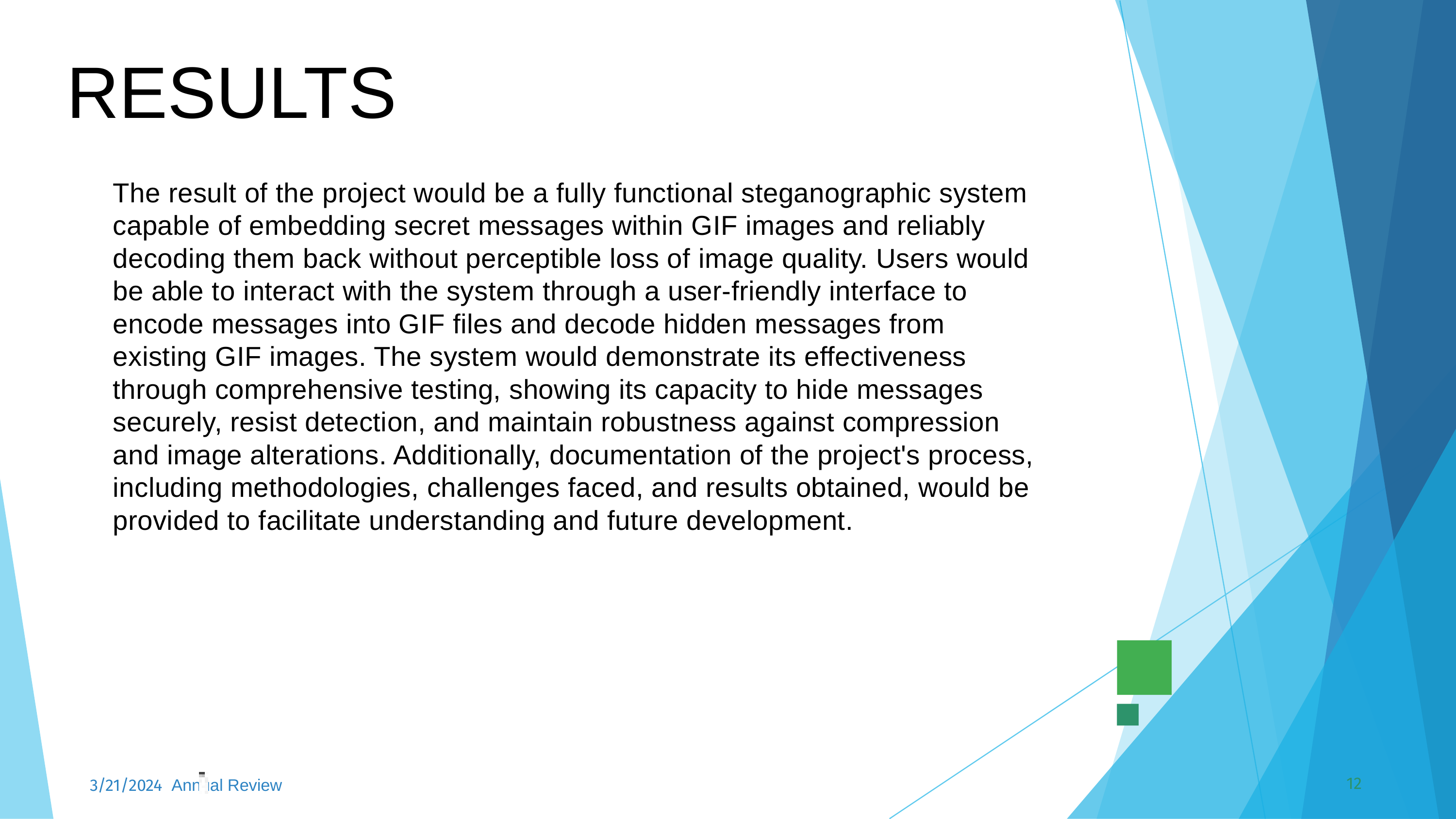

RESULTS
The result of the project would be a fully functional steganographic system capable of embedding secret messages within GIF images and reliably decoding them back without perceptible loss of image quality. Users would be able to interact with the system through a user-friendly interface to encode messages into GIF files and decode hidden messages from existing GIF images. The system would demonstrate its effectiveness through comprehensive testing, showing its capacity to hide messages securely, resist detection, and maintain robustness against compression and image alterations. Additionally, documentation of the project's process, including methodologies, challenges faced, and results obtained, would be provided to facilitate understanding and future development.

3/21/2024  Annual Review

12